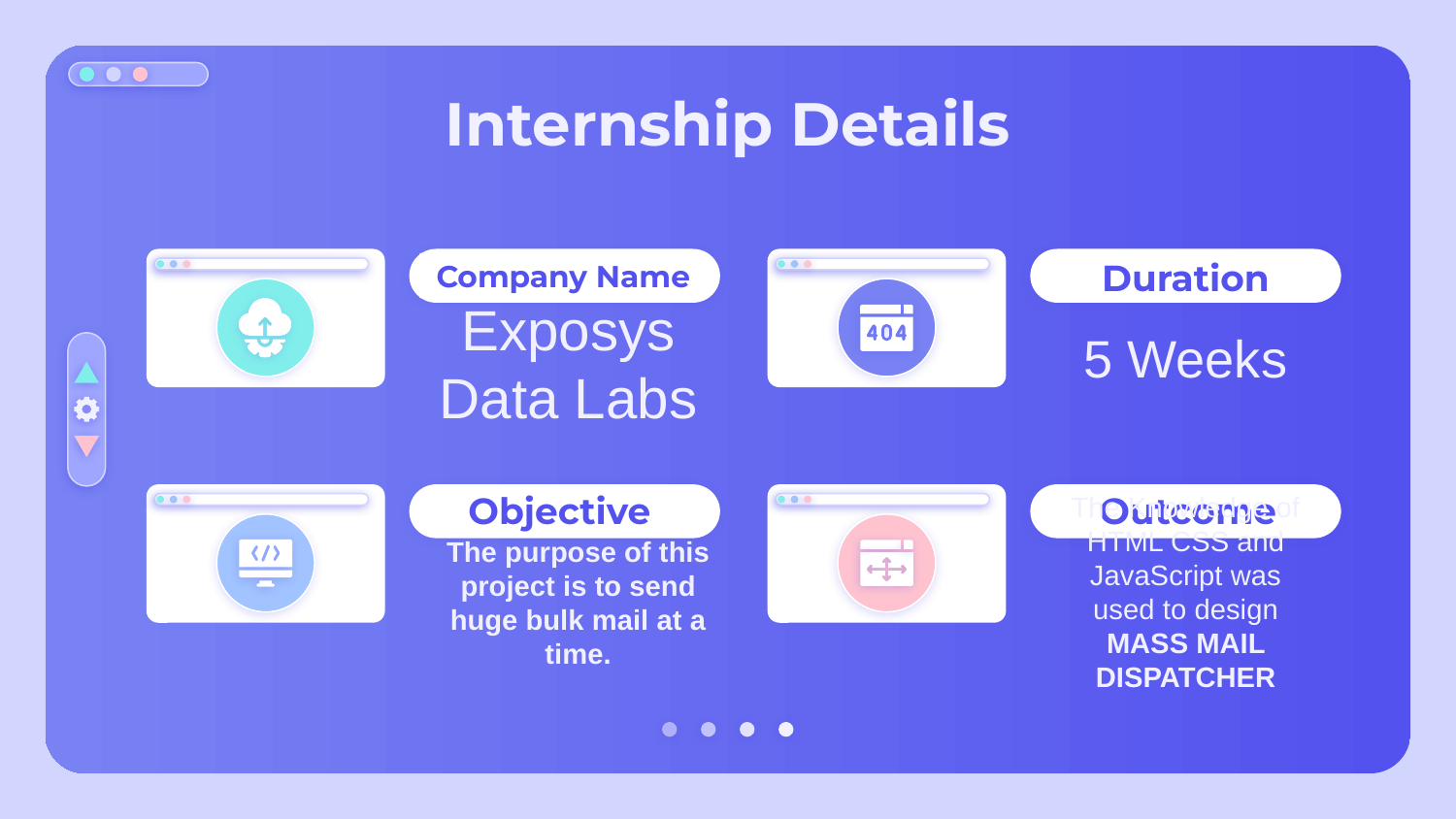

# Internship Details

Company Name

Duration

5 Weeks

Exposys Data Labs

Objective
Outcome

The Knowledge of HTML CSS and JavaScript was used to design MASS MAIL DISPATCHER

The purpose of this project is to send huge bulk mail at a time.